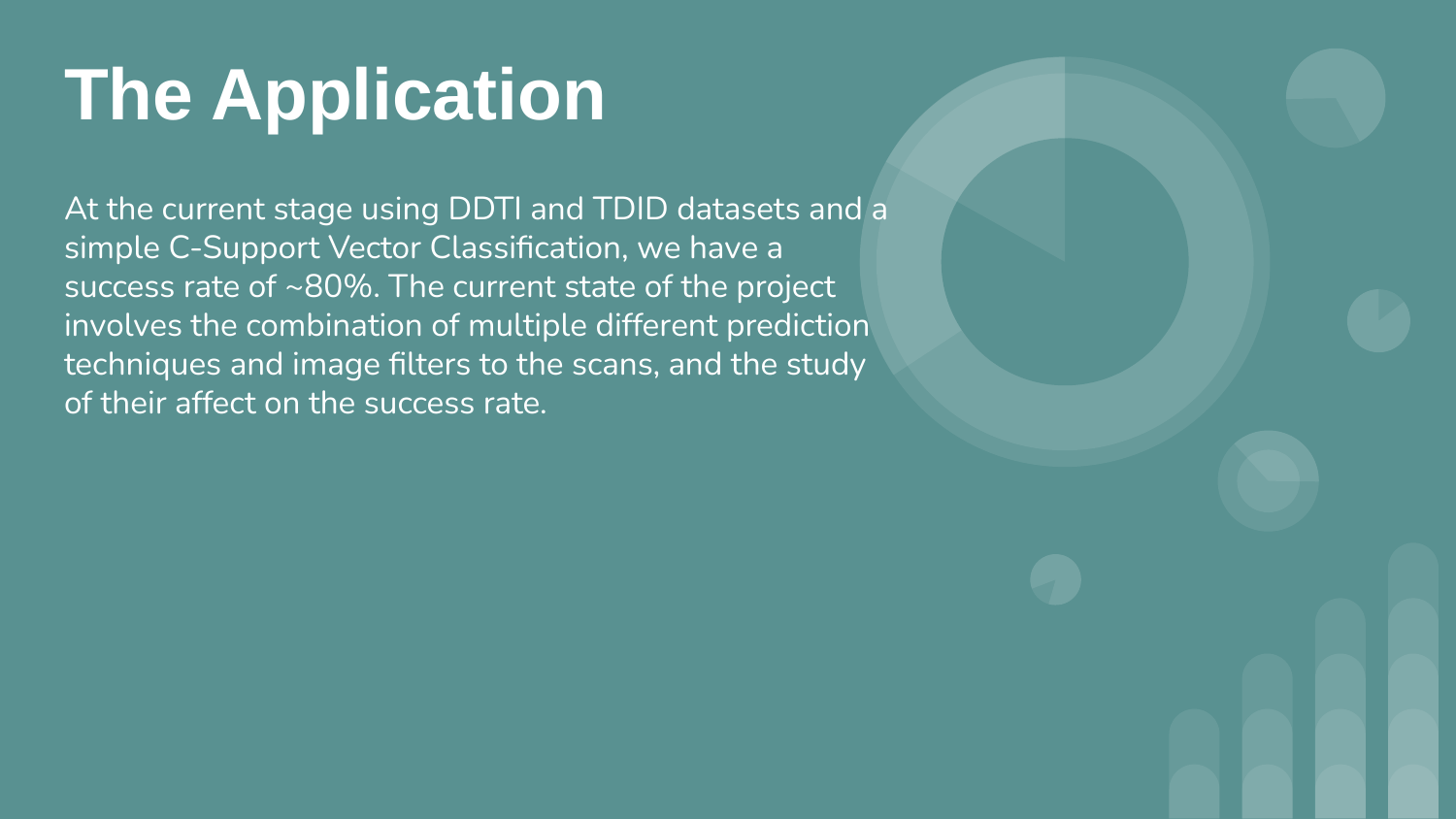

# The Application
At the current stage using DDTI and TDID datasets and a simple C-Support Vector Classification, we have a success rate of ~80%. The current state of the project involves the combination of multiple different prediction techniques and image filters to the scans, and the study of their affect on the success rate.